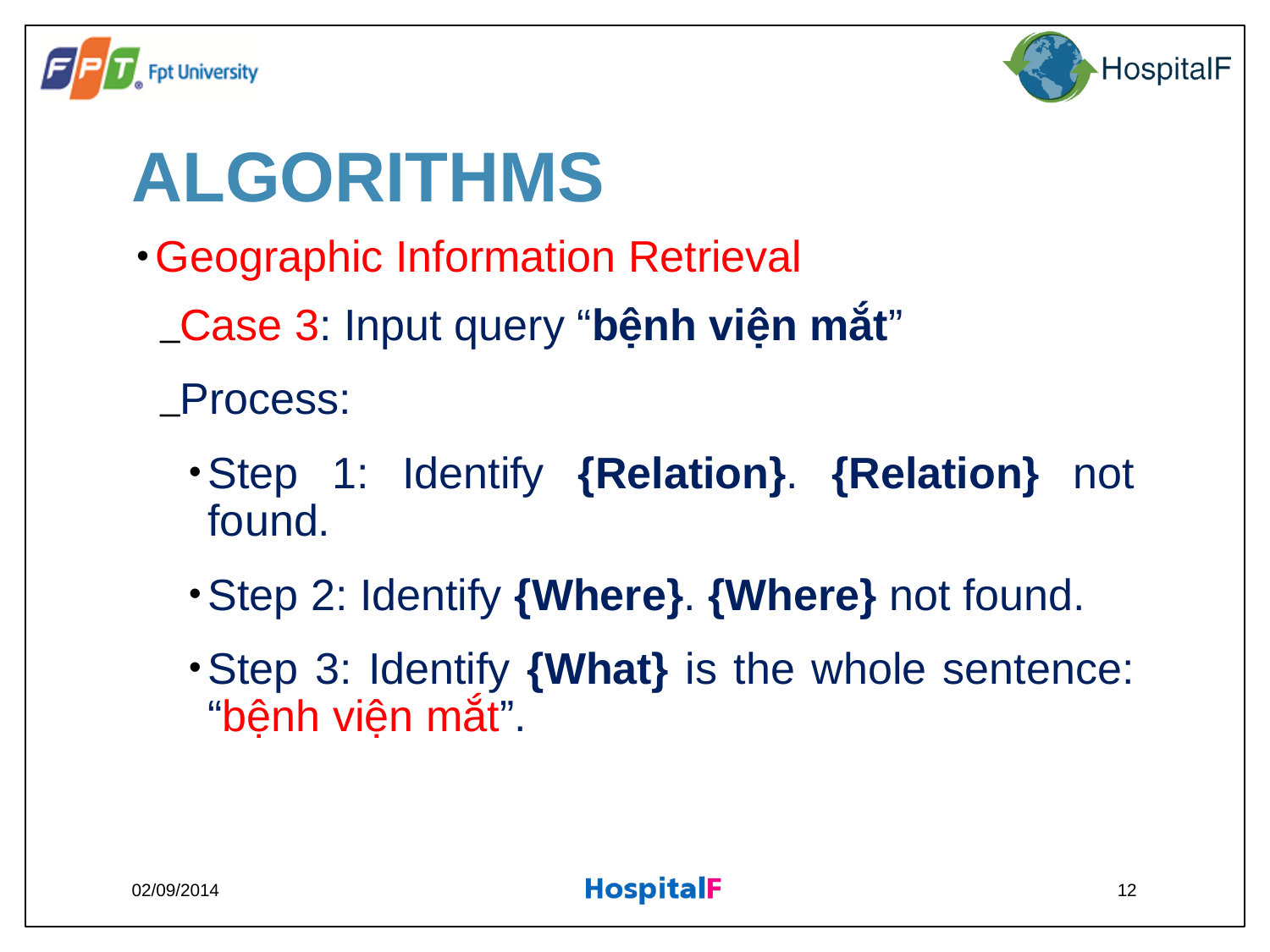

# ALGORITHMS
Geographic Information Retrieval
Case 3: Input query “bệnh viện mắt”
Process:
Step 1: Identify {Relation}. {Relation} not found.
Step 2: Identify {Where}. {Where} not found.
Step 3: Identify {What} is the whole sentence: “bệnh viện mắt”.
02/09/2014
12